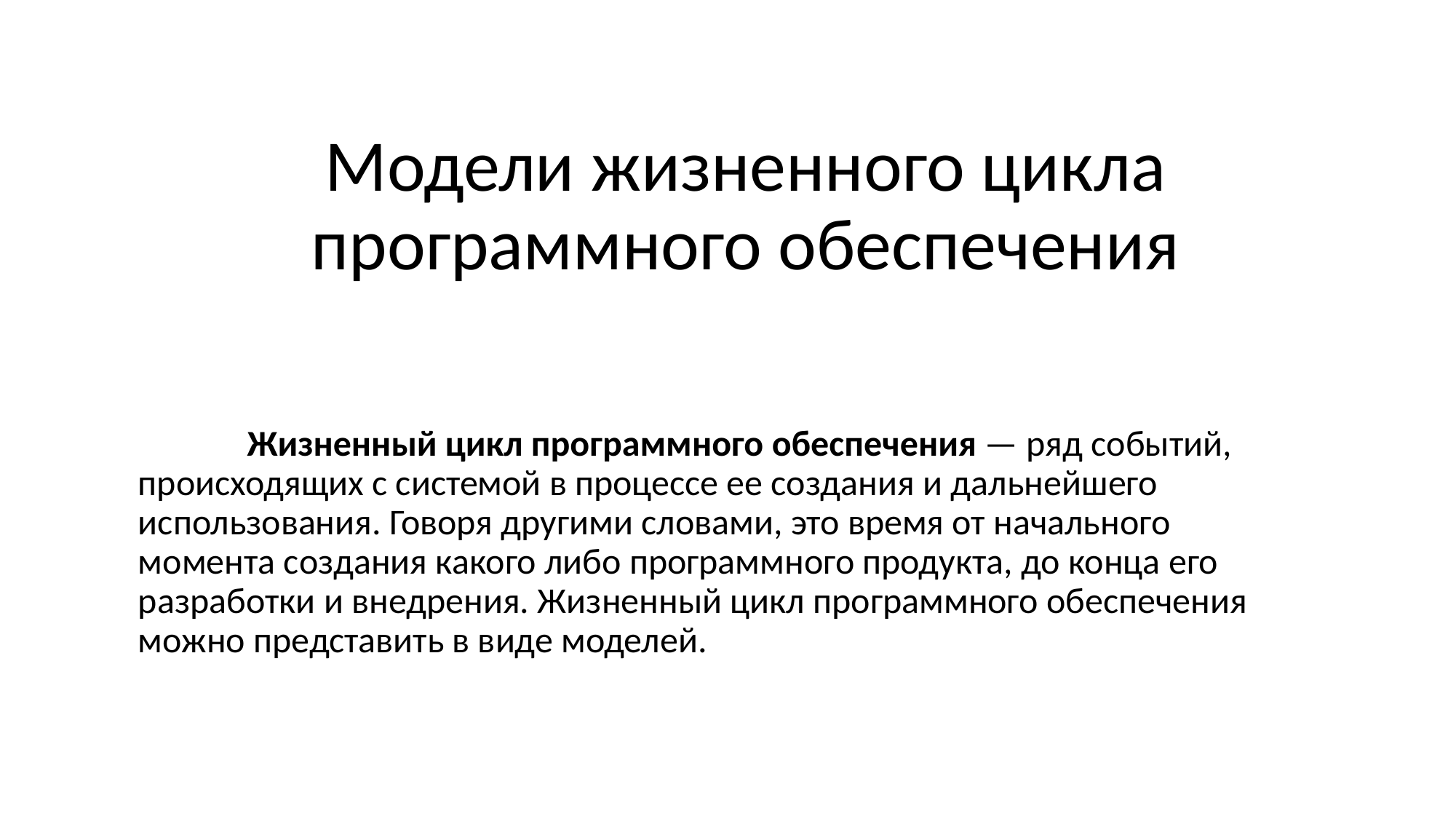

# Модели жизненного цикла программного обеспечения
	Жизненный цикл программного обеспечения — ряд событий, происходящих с системой в процессе ее создания и дальнейшего использования. Говоря другими словами, это время от начального момента создания какого либо программного продукта, до конца его разработки и внедрения. Жизненный цикл программного обеспечения можно представить в виде моделей.